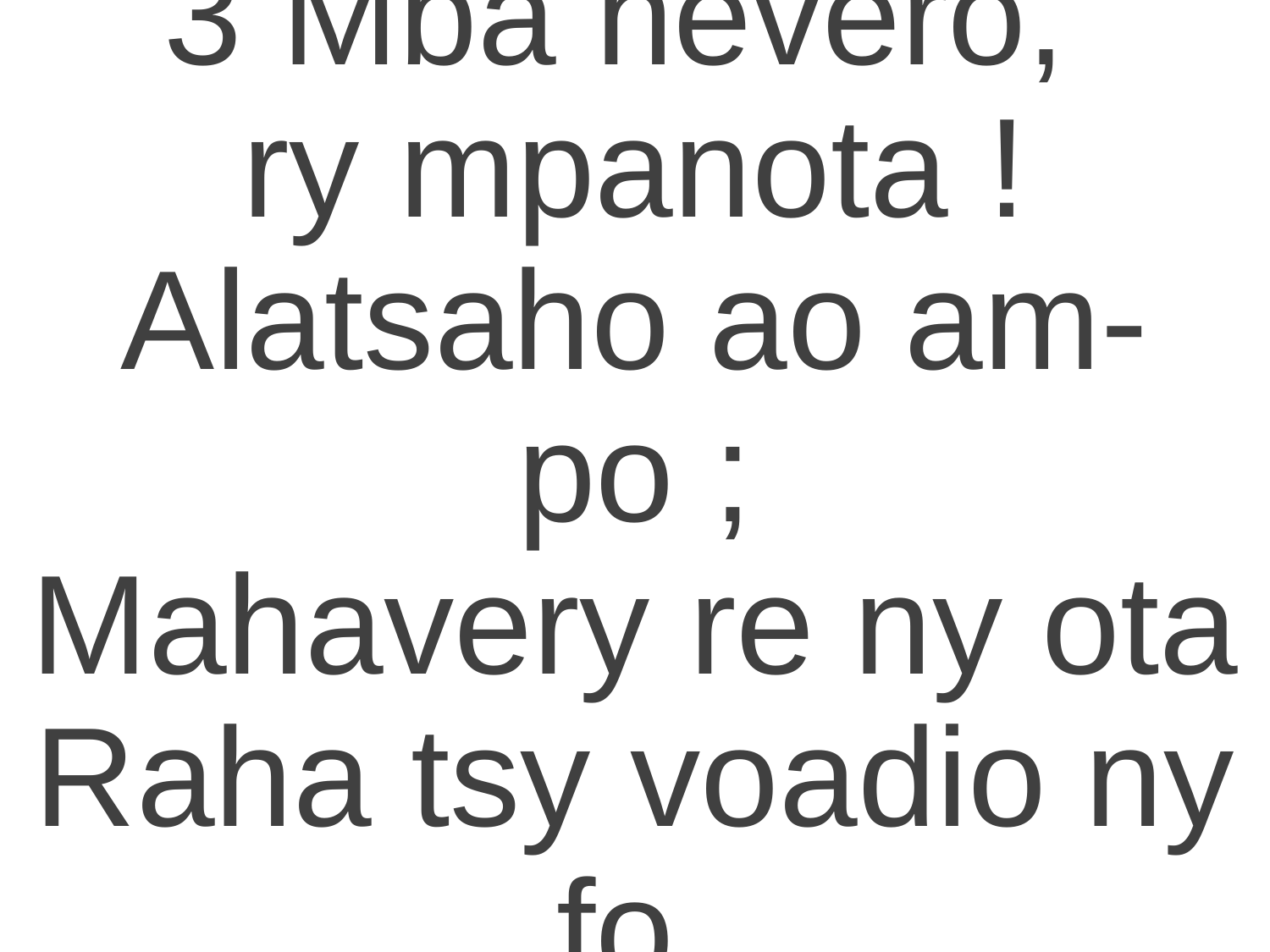

3 Mba hevero,
ry mpanota !
Alatsaho ao am-po ;
Mahavery re ny ota
Raha tsy voadio ny fo,